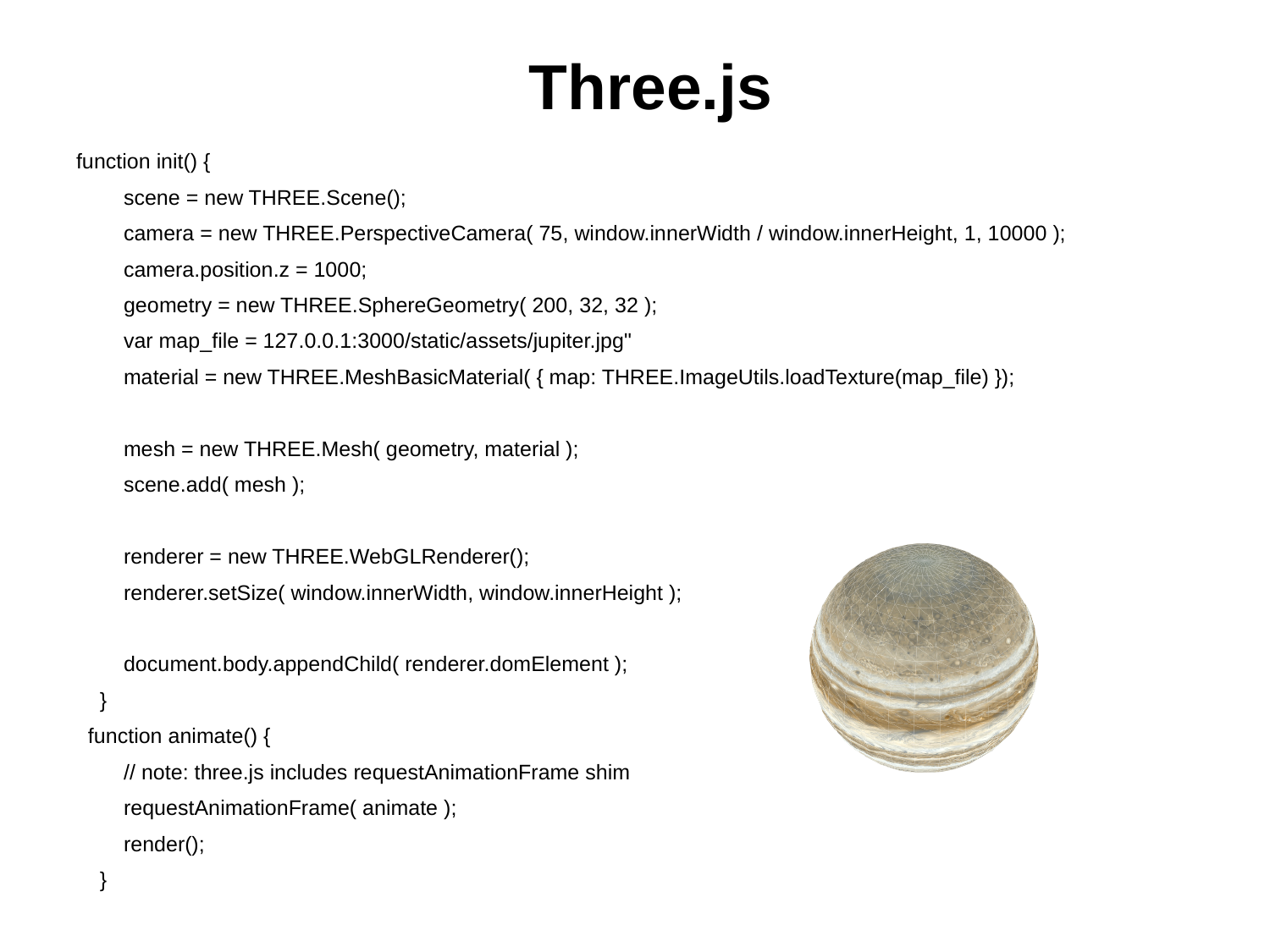

# Three.js
function init() {
        scene = new THREE.Scene();
        camera = new THREE.PerspectiveCamera( 75, window.innerWidth / window.innerHeight, 1, 10000 );
        camera.position.z = 1000;
        geometry = new THREE.SphereGeometry( 200, 32, 32 );
        var map_file = 127.0.0.1:3000/static/assets/jupiter.jpg"
        material = new THREE.MeshBasicMaterial( { map: THREE.ImageUtils.loadTexture(map_file) });

        mesh = new THREE.Mesh( geometry, material );
        scene.add( mesh );

        renderer = new THREE.WebGLRenderer();
        renderer.setSize( window.innerWidth, window.innerHeight );

        document.body.appendChild( renderer.domElement );
    }
  function animate() {
        // note: three.js includes requestAnimationFrame shim
        requestAnimationFrame( animate );
        render();
    }